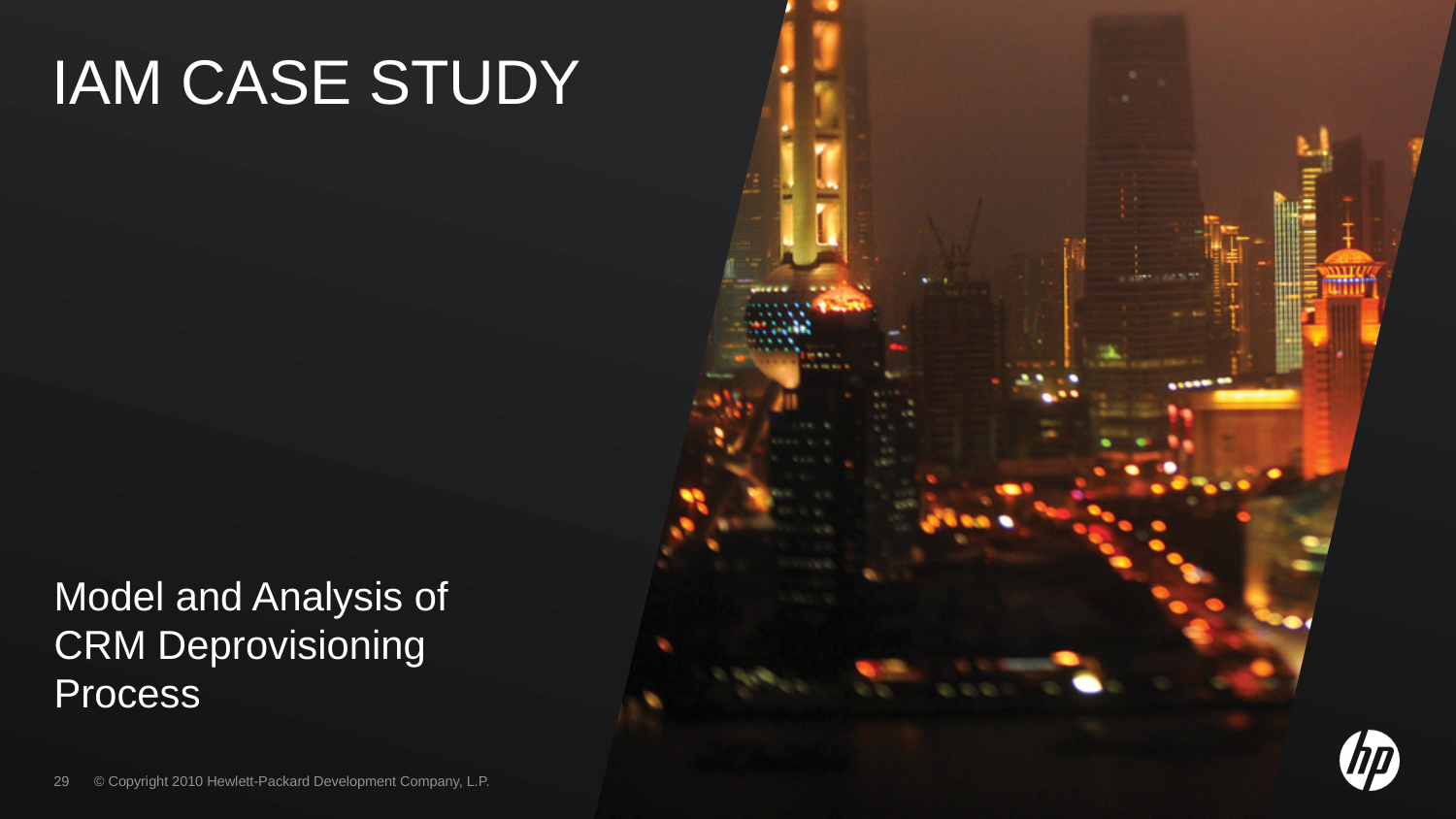

# IAM Case Study
Model and Analysis of
CRM Deprovisioning Process